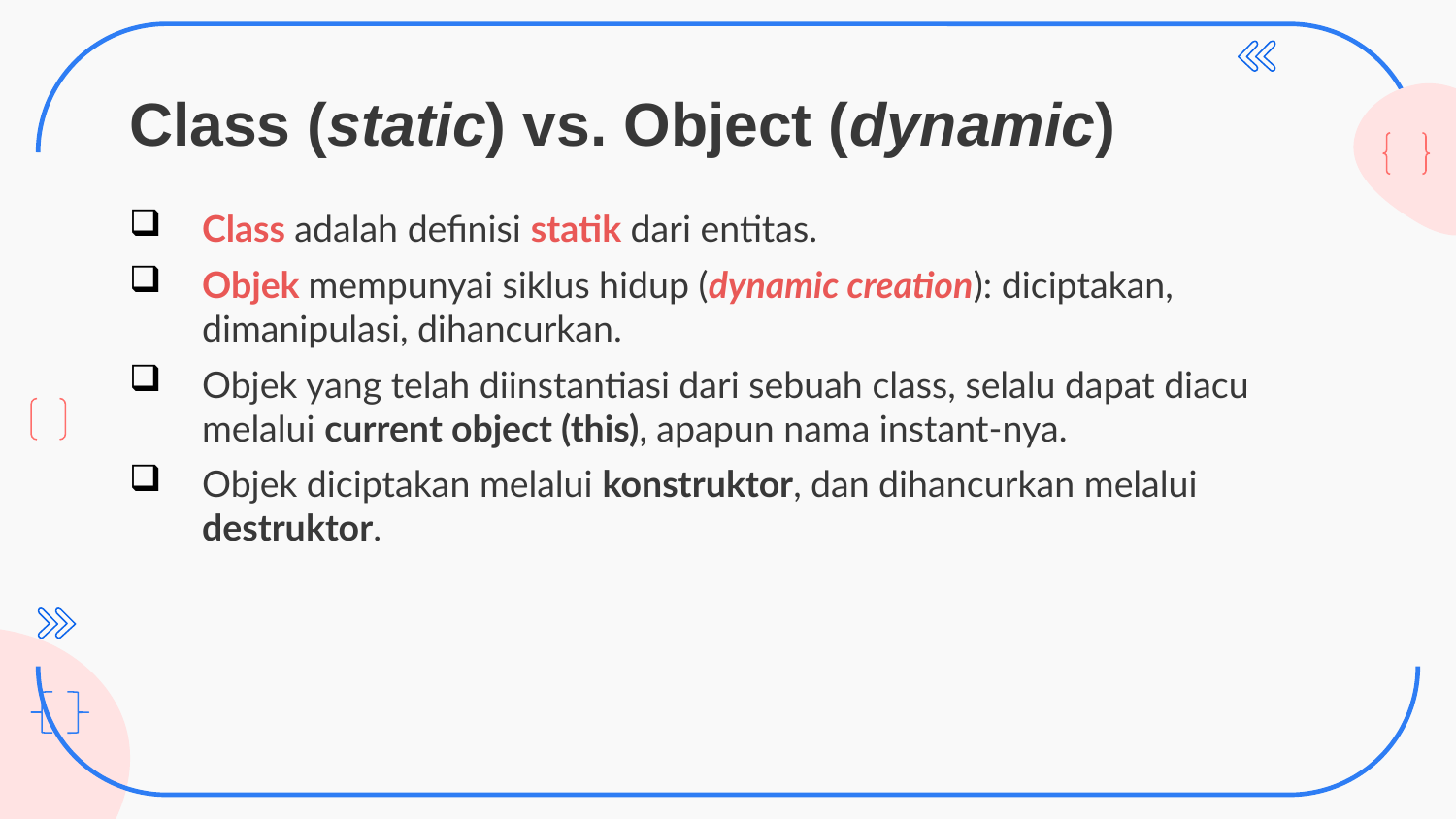

# Class (static) vs. Object (dynamic)
Class adalah definisi statik dari entitas.
Objek mempunyai siklus hidup (dynamic creation): diciptakan, dimanipulasi, dihancurkan.
Objek yang telah diinstantiasi dari sebuah class, selalu dapat diacu melalui current object (this), apapun nama instant-nya.
Objek diciptakan melalui konstruktor, dan dihancurkan melalui destruktor.